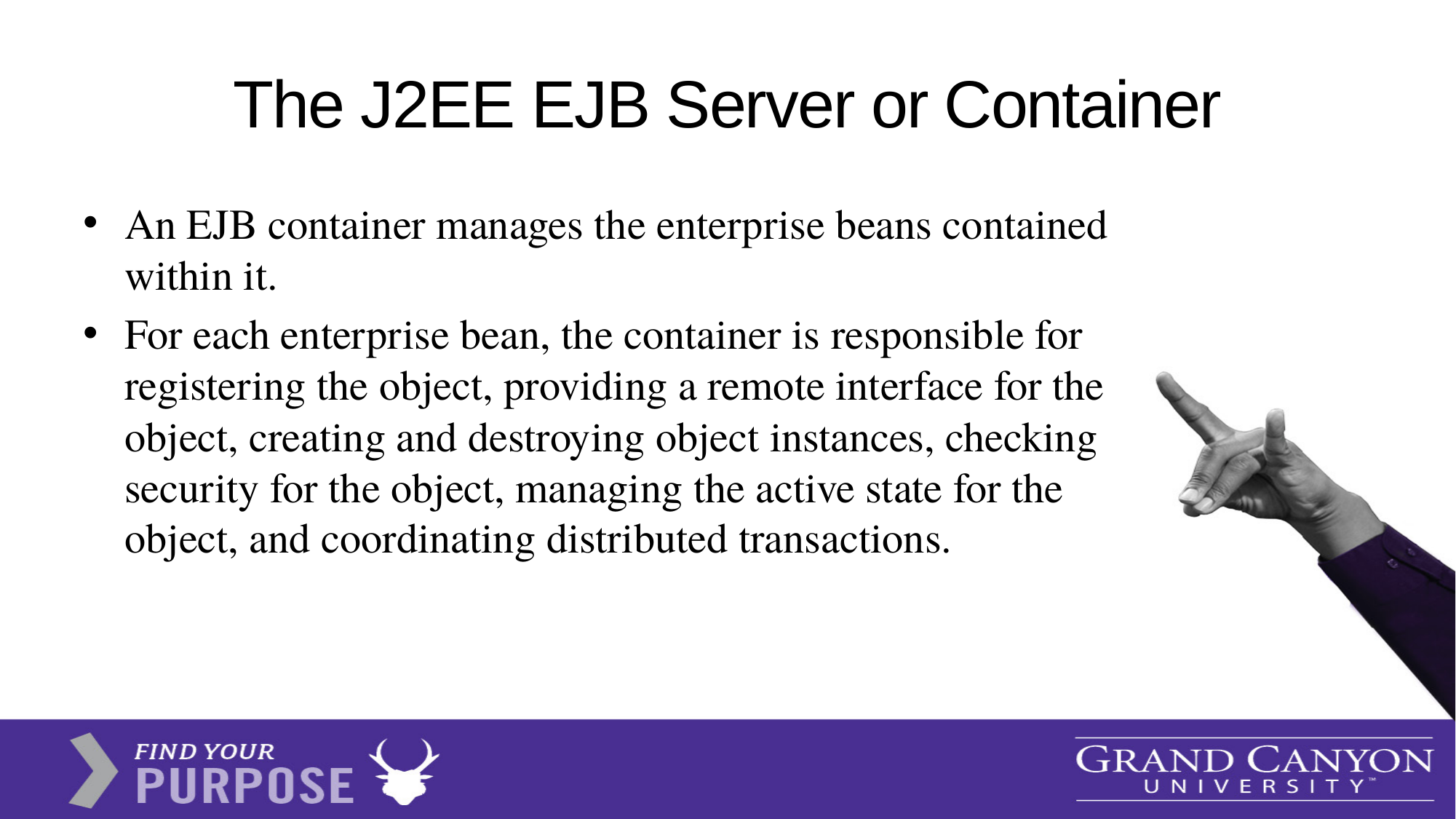

# The J2EE EJB Server or Container
An EJB container manages the enterprise beans contained within it.
For each enterprise bean, the container is responsible for registering the object, providing a remote interface for the object, creating and destroying object instances, checking security for the object, managing the active state for the object, and coordinating distributed transactions.